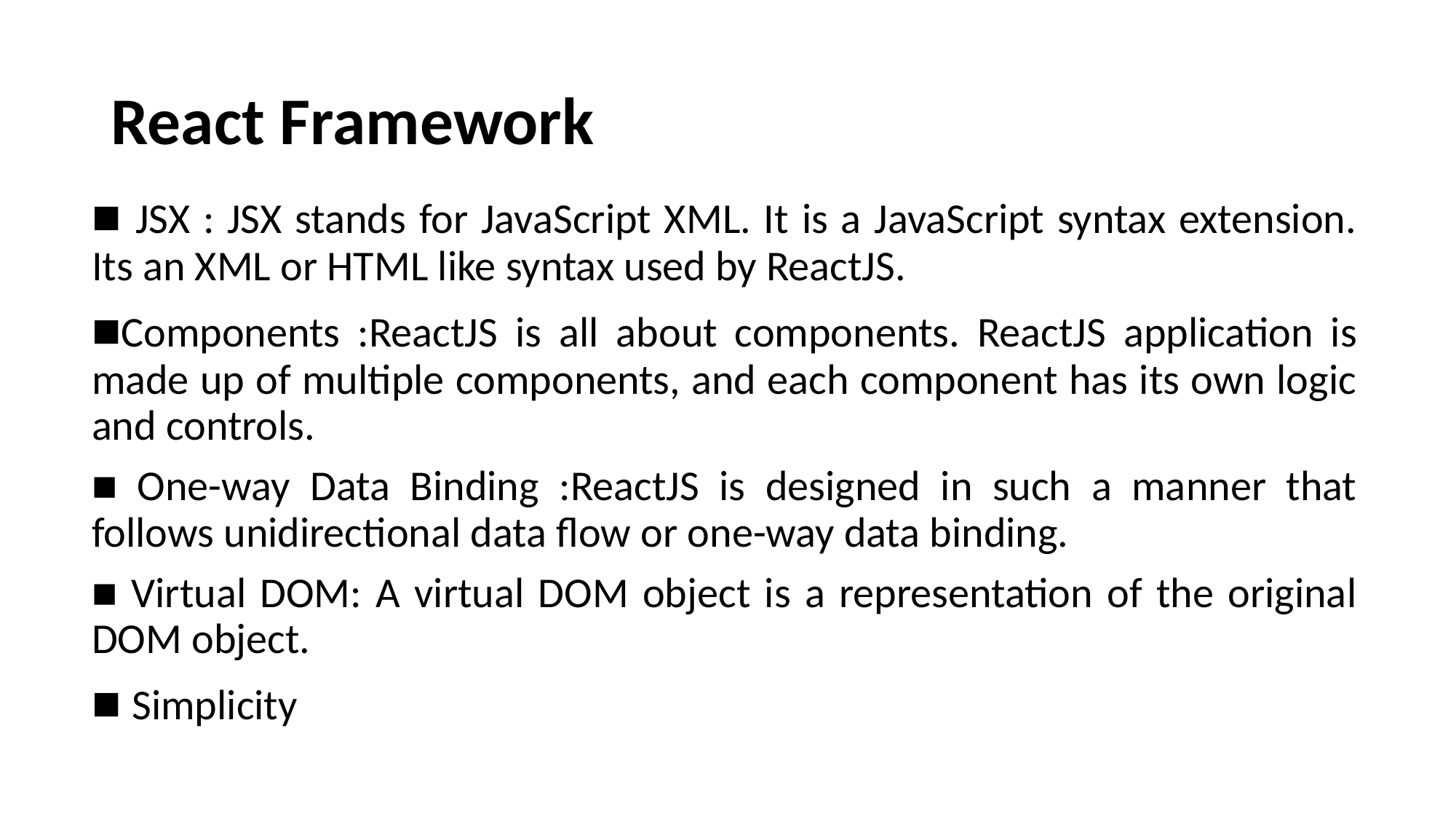

# React Framework
■ JSX : JSX stands for JavaScript XML. It is a JavaScript syntax extension. Its an XML or HTML like syntax used by ReactJS.
■Components :ReactJS is all about components. ReactJS application is made up of multiple components, and each component has its own logic and controls.
■ One-way Data Binding :ReactJS is designed in such a manner that follows unidirectional data flow or one-way data binding.
■ Virtual DOM: A virtual DOM object is a representation of the original DOM object.
■ Simplicity